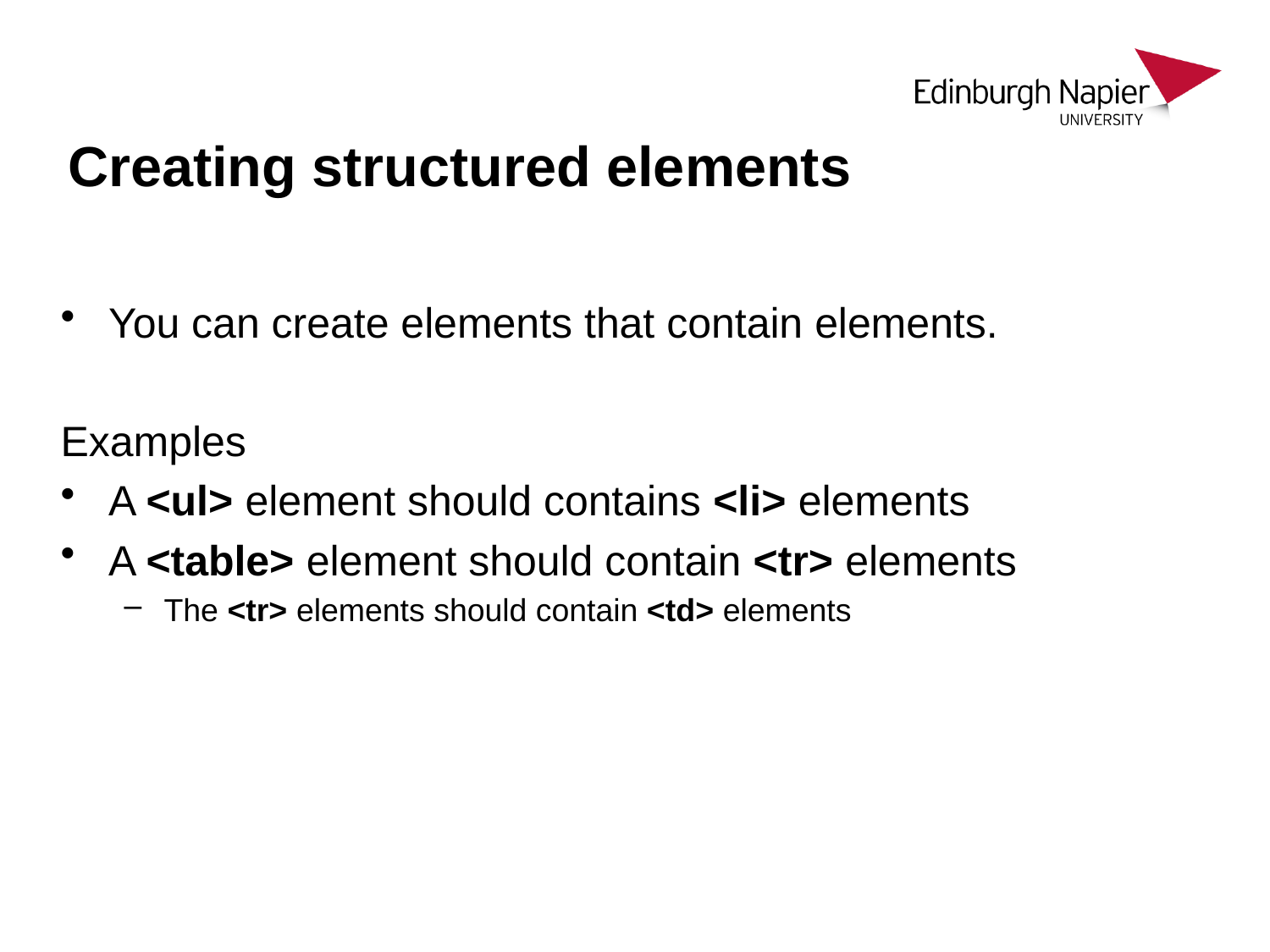

# Creating structured elements
You can create elements that contain elements.

Examples
A <ul> element should contains <li> elements
A <table> element should contain <tr> elements
The <tr> elements should contain <td> elements